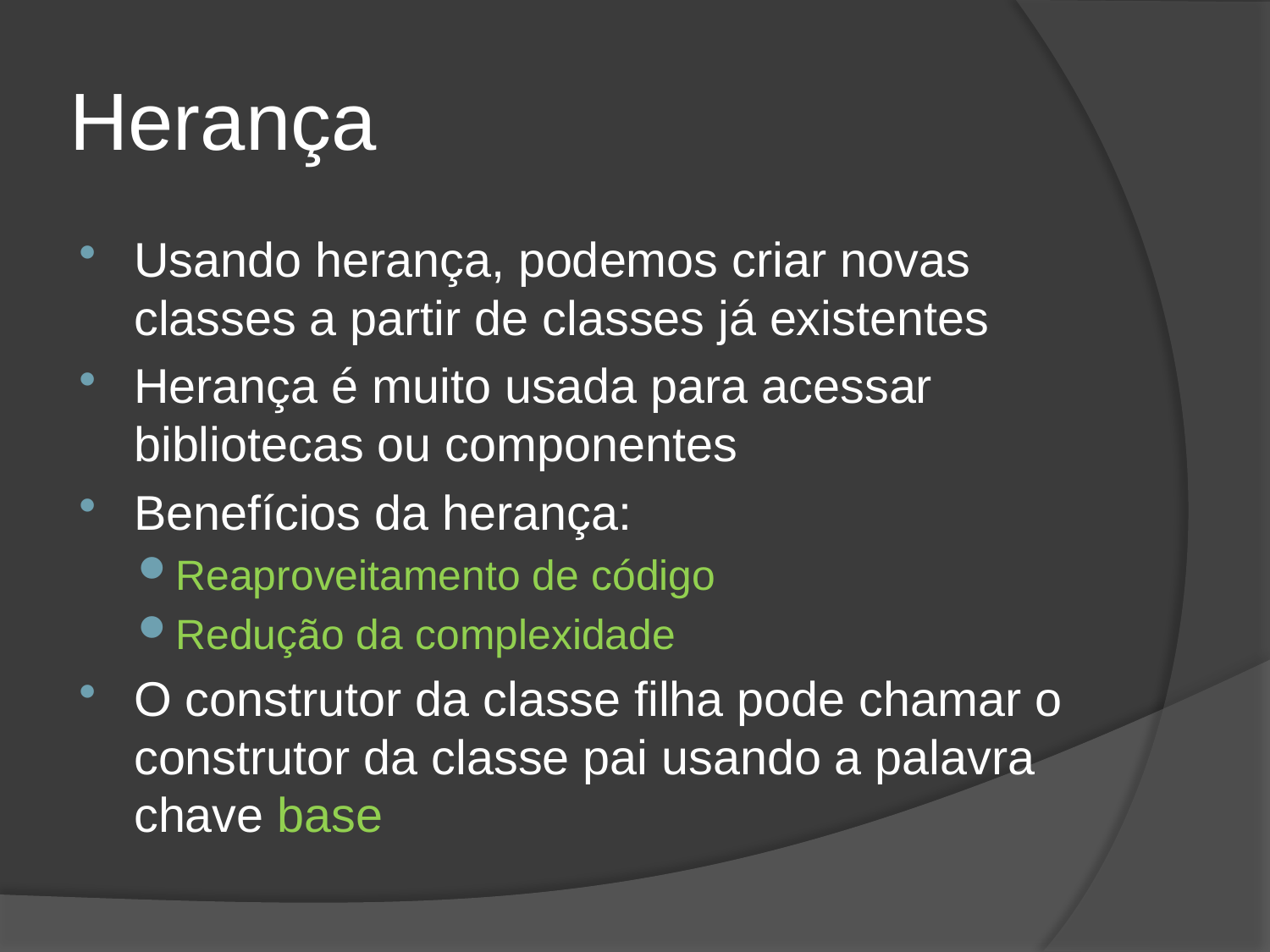

# Herança
Usando herança, podemos criar novas classes a partir de classes já existentes
Herança é muito usada para acessar bibliotecas ou componentes
Benefícios da herança:
Reaproveitamento de código
Redução da complexidade
O construtor da classe filha pode chamar o construtor da classe pai usando a palavra chave base